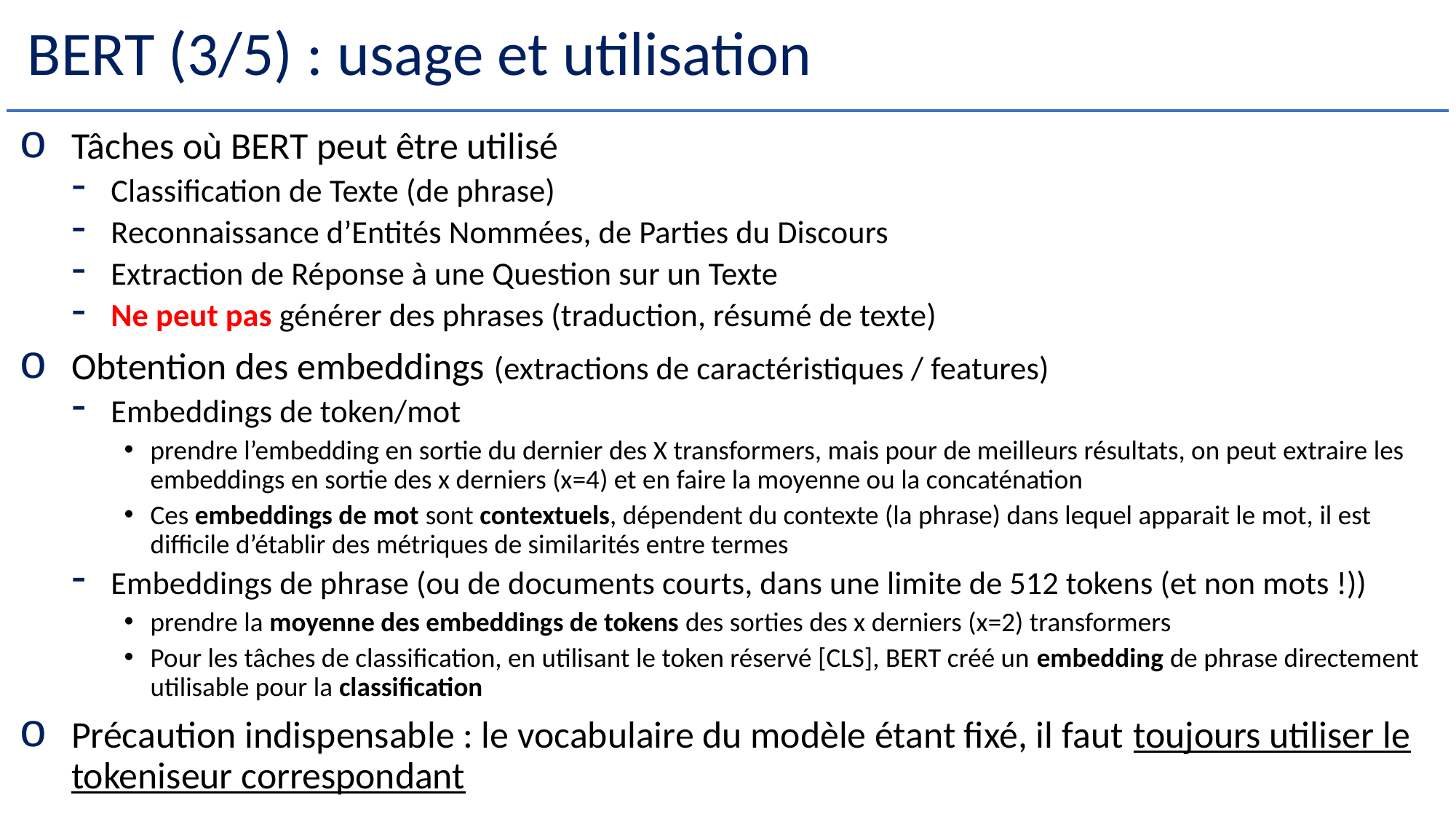

# BERT (3/5) : usage et utilisation
Tâches où BERT peut être utilisé
Classification de Texte (de phrase)
Reconnaissance d’Entités Nommées, de Parties du Discours
Extraction de Réponse à une Question sur un Texte
Ne peut pas générer des phrases (traduction, résumé de texte)
Obtention des embeddings (extractions de caractéristiques / features)
Embeddings de token/mot
prendre l’embedding en sortie du dernier des X transformers, mais pour de meilleurs résultats, on peut extraire les embeddings en sortie des x derniers (x=4) et en faire la moyenne ou la concaténation
Ces embeddings de mot sont contextuels, dépendent du contexte (la phrase) dans lequel apparait le mot, il est difficile d’établir des métriques de similarités entre termes
Embeddings de phrase (ou de documents courts, dans une limite de 512 tokens (et non mots !))
prendre la moyenne des embeddings de tokens des sorties des x derniers (x=2) transformers
Pour les tâches de classification, en utilisant le token réservé [CLS], BERT créé un embedding de phrase directement utilisable pour la classification
Précaution indispensable : le vocabulaire du modèle étant fixé, il faut toujours utiliser le tokeniseur correspondant